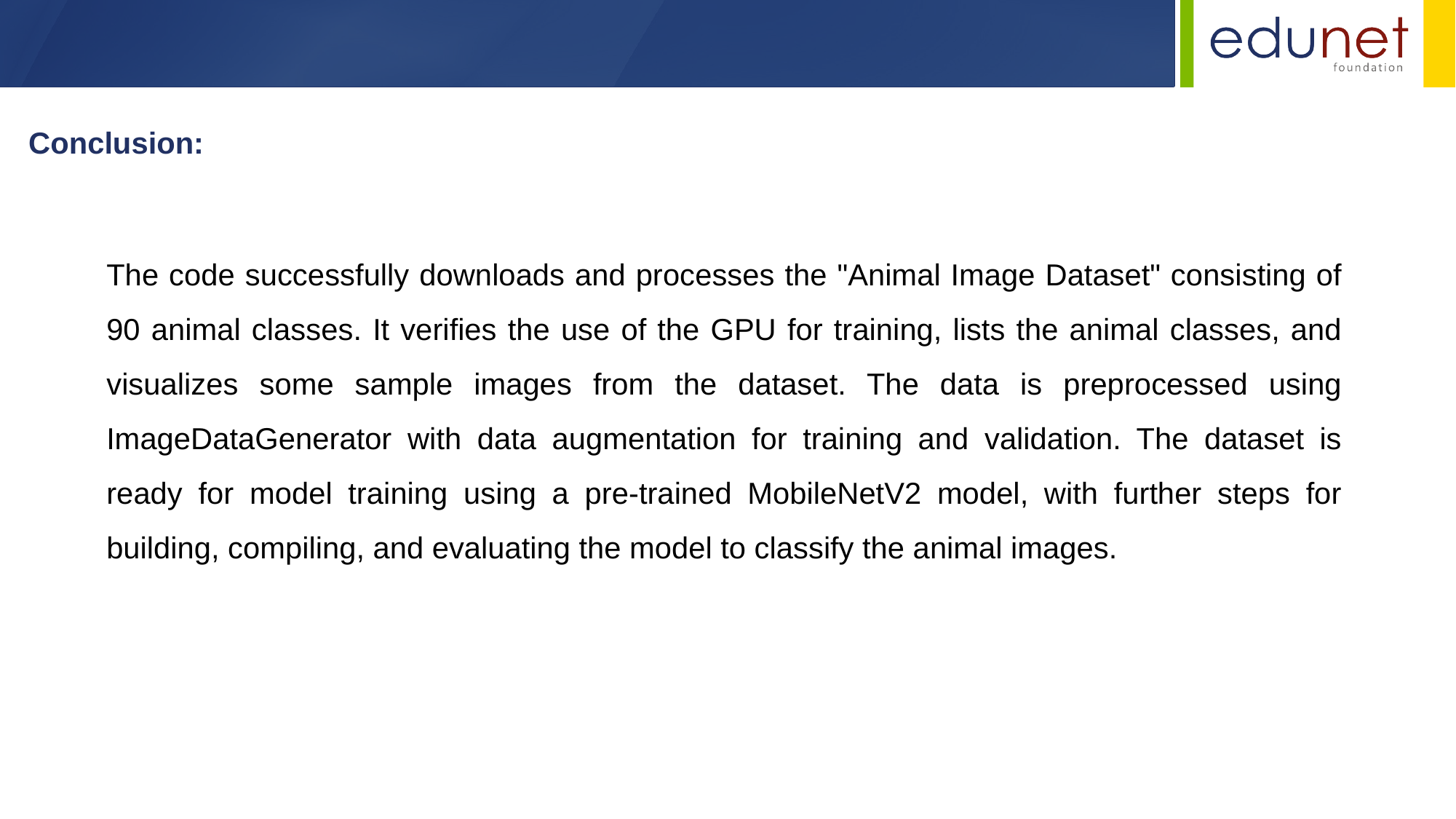

Conclusion:
The code successfully downloads and processes the "Animal Image Dataset" consisting of 90 animal classes. It verifies the use of the GPU for training, lists the animal classes, and visualizes some sample images from the dataset. The data is preprocessed using ImageDataGenerator with data augmentation for training and validation. The dataset is ready for model training using a pre-trained MobileNetV2 model, with further steps for building, compiling, and evaluating the model to classify the animal images.